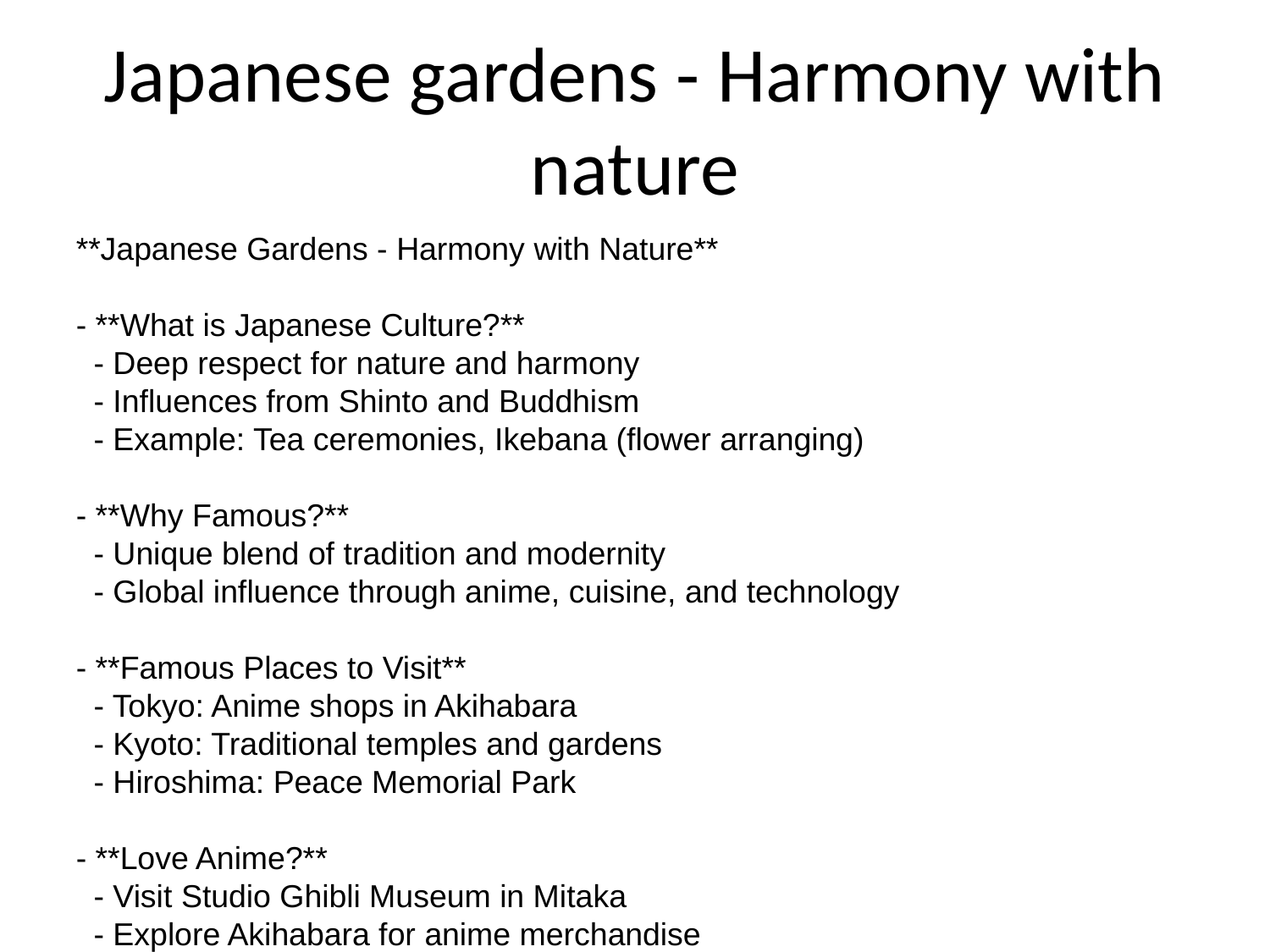

# Japanese gardens - Harmony with nature
**Japanese Gardens - Harmony with Nature**

- **What is Japanese Culture?**
  - Deep respect for nature and harmony
  - Influences from Shinto and Buddhism
  - Example: Tea ceremonies, Ikebana (flower arranging)

- **Why Famous?**
  - Unique blend of tradition and modernity
  - Global influence through anime, cuisine, and technology

- **Famous Places to Visit**
  - Tokyo: Anime shops in Akihabara
  - Kyoto: Traditional temples and gardens
  - Hiroshima: Peace Memorial Park

- **Love Anime?**
  - Visit Studio Ghibli Museum in Mitaka
  - Explore Akihabara for anime merchandise